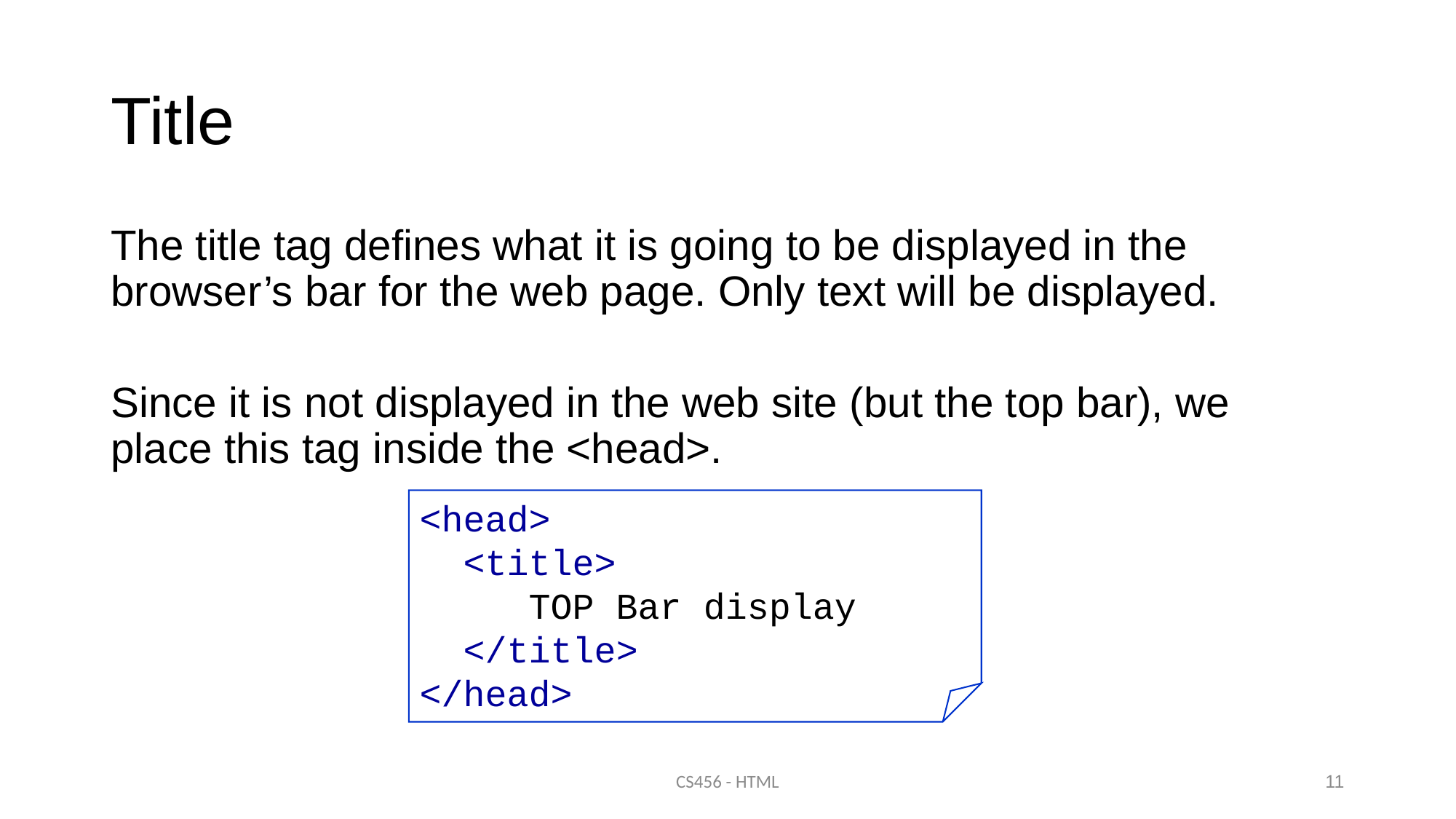

# Title
The title tag defines what it is going to be displayed in the browser’s bar for the web page. Only text will be displayed.

Since it is not displayed in the web site (but the top bar), we place this tag inside the <head>.
<head>
  <title>
     TOP Bar display
  </title>
</head>

CS456 - HTML
11